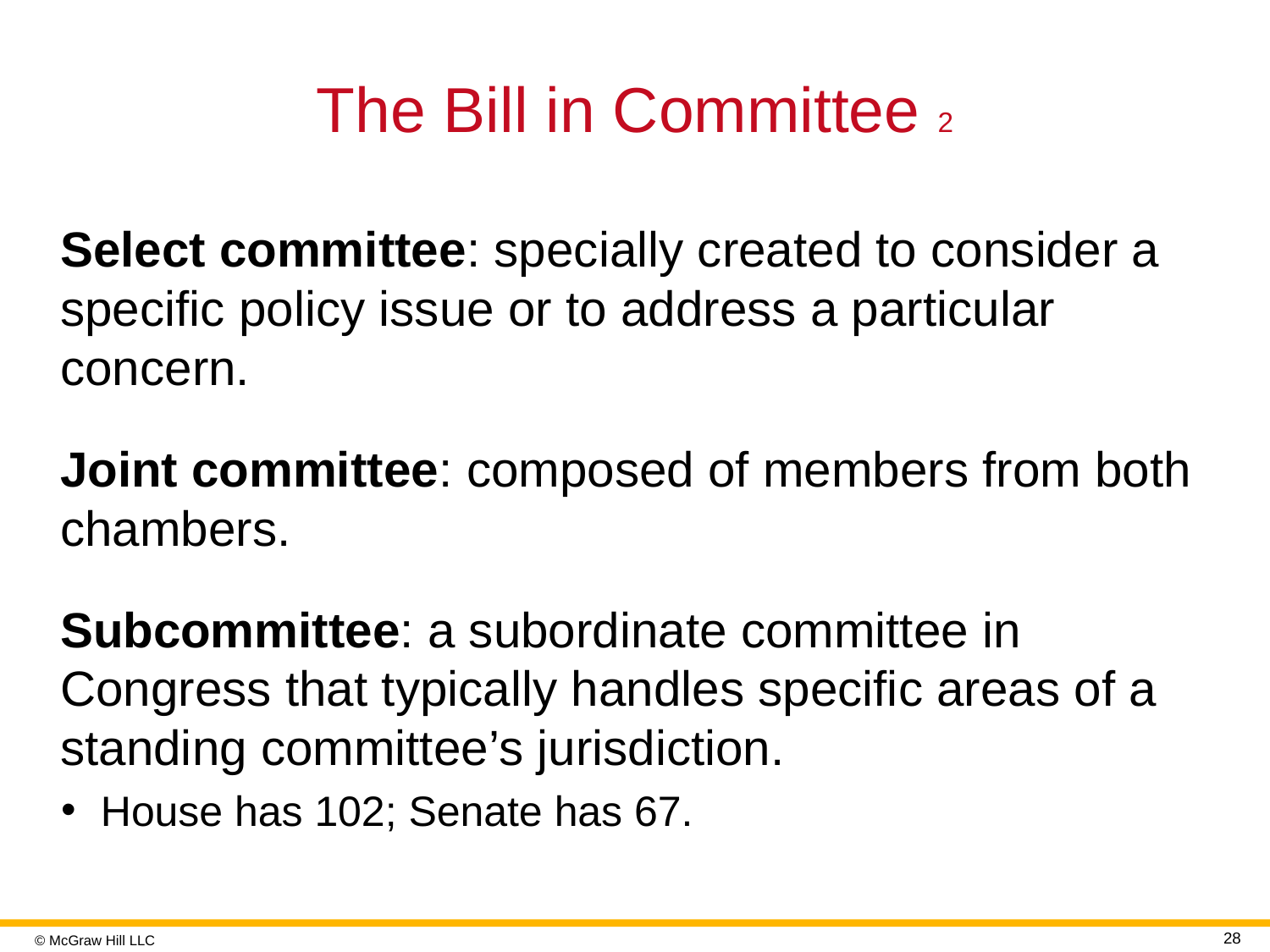

# The Bill in Committee 2
Select committee: specially created to consider a specific policy issue or to address a particular concern.
Joint committee: composed of members from both chambers.
Subcommittee: a subordinate committee in Congress that typically handles specific areas of a standing committee’s jurisdiction.
House has 102; Senate has 67.
28